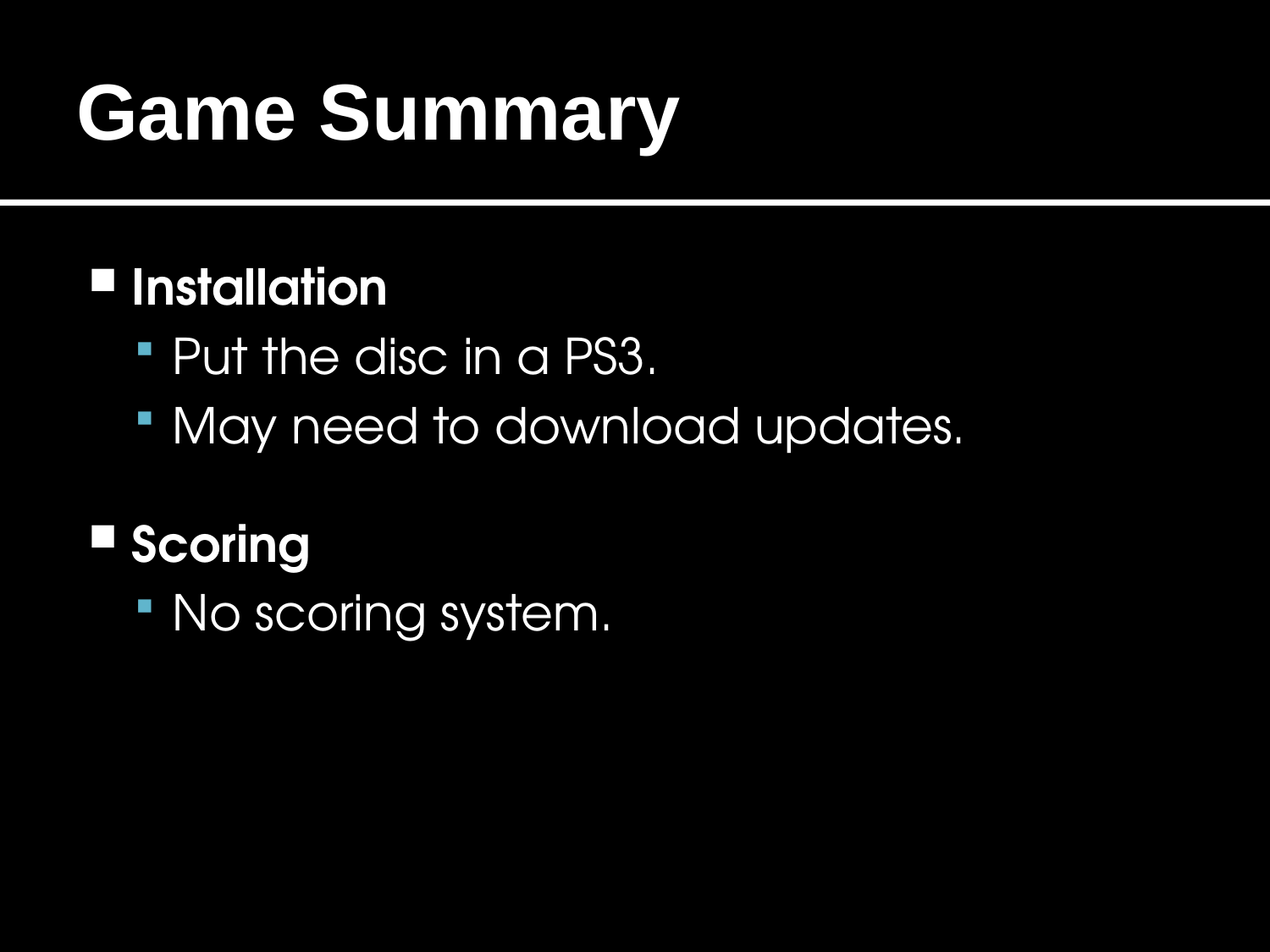

# Game Summary
Installation
Put the disc in a PS3.
May need to download updates.
Scoring
No scoring system.